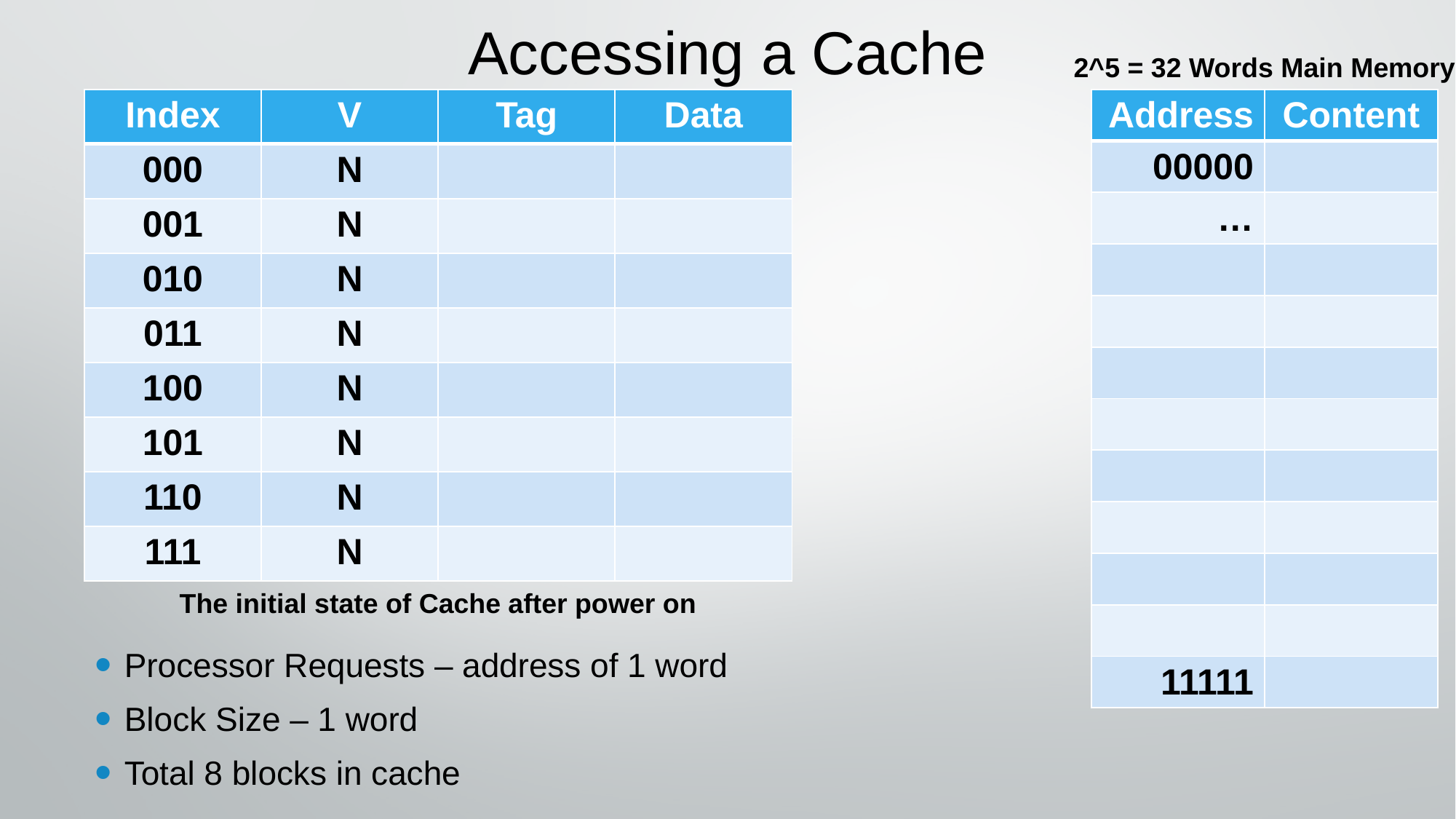

# Accessing a Cache
2^5 = 32 Words Main Memory
| Index | V | Tag | Data |
| --- | --- | --- | --- |
| 000 | N |  |  |
| 001 | N |  |  |
| 010 | N |  |  |
| 011 | N |  |  |
| 100 | N |  |  |
| 101 | N |  |  |
| 110 | N |  |  |
| 111 | N |  |  |
| Address | Content |
| --- | --- |
| 00000 |  |
| … |  |
|  |  |
|  |  |
|  |  |
|  |  |
|  |  |
|  |  |
|  |  |
|  |  |
| 11111 |  |
The initial state of Cache after power on
Processor Requests – address of 1 word
Block Size – 1 word
Total 8 blocks in cache